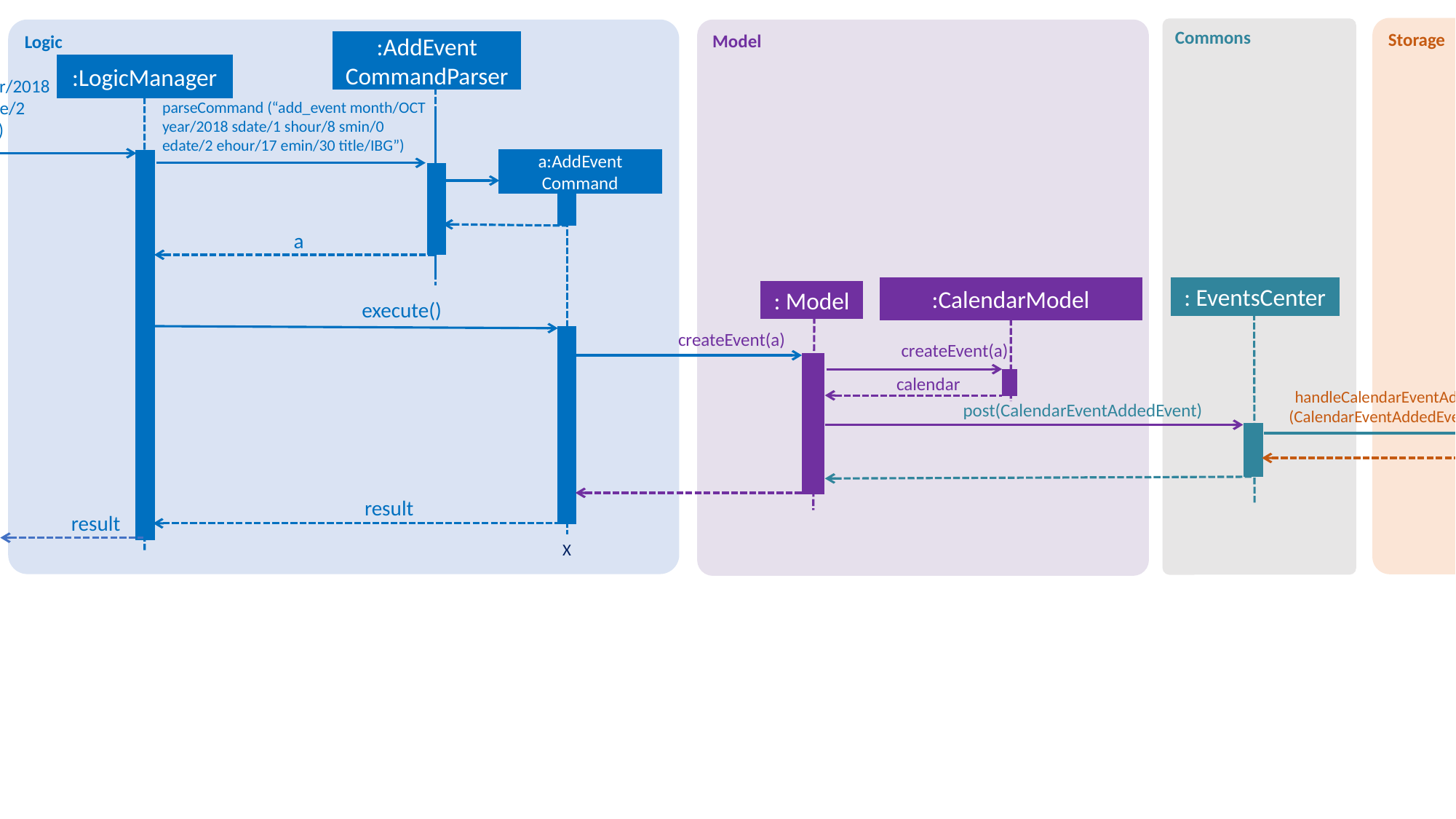

Storage
Commons
Model
Logic
:AddEvent
CommandParser
User input
(“add_event month/OCT year/2018 sdate/1 shour/8 smin/0 edate/2 ehour/17 emin/30 title/IBG”)
:LogicManager
parseCommand (“add_event month/OCT year/2018 sdate/1 shour/8 smin/0 edate/2 ehour/17 emin/30 title/IBG”)

a:AddEvent
Command

a
: EventsCenter
:CalendarModel
: Model
execute()

createEvent(a)
:IcsCalendarStorage
createEvent(a)
: Storage

calendar
handleCalendarEventAddedEvent
(CalendarEventAddedEvent event)
post(CalendarEventAddedEvent)
createCalendar()

result
result
X